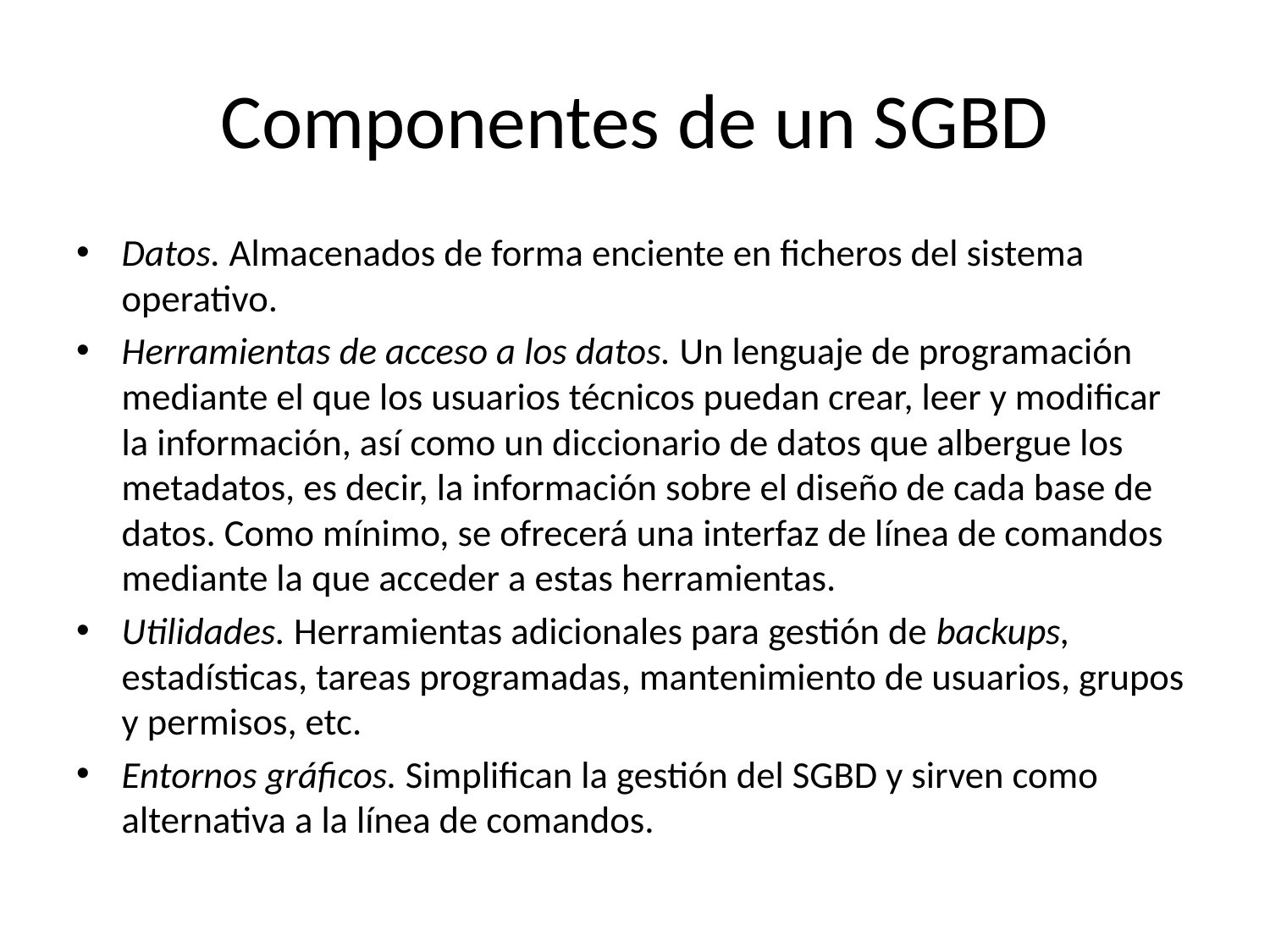

# Componentes de un SGBD
Datos. Almacenados de forma enciente en ficheros del sistema operativo.
Herramientas de acceso a los datos. Un lenguaje de programación mediante el que los usuarios técnicos puedan crear, leer y modificar la información, así como un diccionario de datos que albergue los metadatos, es decir, la información sobre el diseño de cada base de datos. Como mínimo, se ofrecerá una interfaz de línea de comandos mediante la que acceder a estas herramientas.
Utilidades. Herramientas adicionales para gestión de backups, estadísticas, tareas programadas, mantenimiento de usuarios, grupos y permisos, etc.
Entornos gráficos. Simplifican la gestión del SGBD y sirven como alternativa a la línea de comandos.